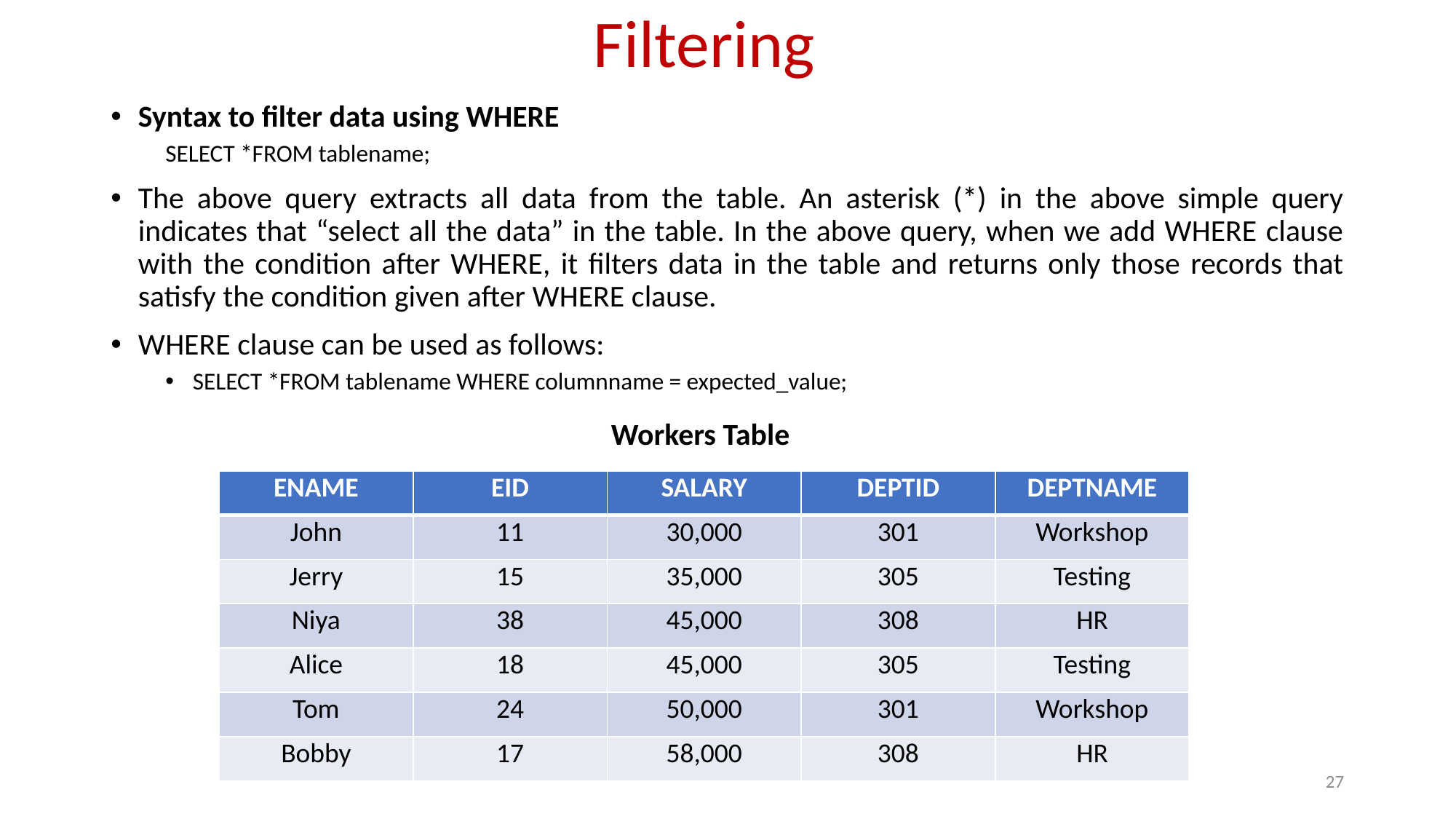

# Filtering
Syntax to filter data using WHERE
SELECT *FROM tablename;
The above query extracts all data from the table. An asterisk (*) in the above simple query indicates that “select all the data” in the table. In the above query, when we add WHERE clause with the condition after WHERE, it filters data in the table and returns only those records that satisfy the condition given after WHERE clause.
WHERE clause can be used as follows:
SELECT *FROM tablename WHERE columnname = expected_value;

Workers Table
| ENAME | EID | SALARY | DEPTID | DEPTNAME |
| --- | --- | --- | --- | --- |
| John | 11 | 30,000 | 301 | Workshop |
| Jerry | 15 | 35,000 | 305 | Testing |
| Niya | 38 | 45,000 | 308 | HR |
| Alice | 18 | 45,000 | 305 | Testing |
| Tom | 24 | 50,000 | 301 | Workshop |
| Bobby | 17 | 58,000 | 308 | HR |
27